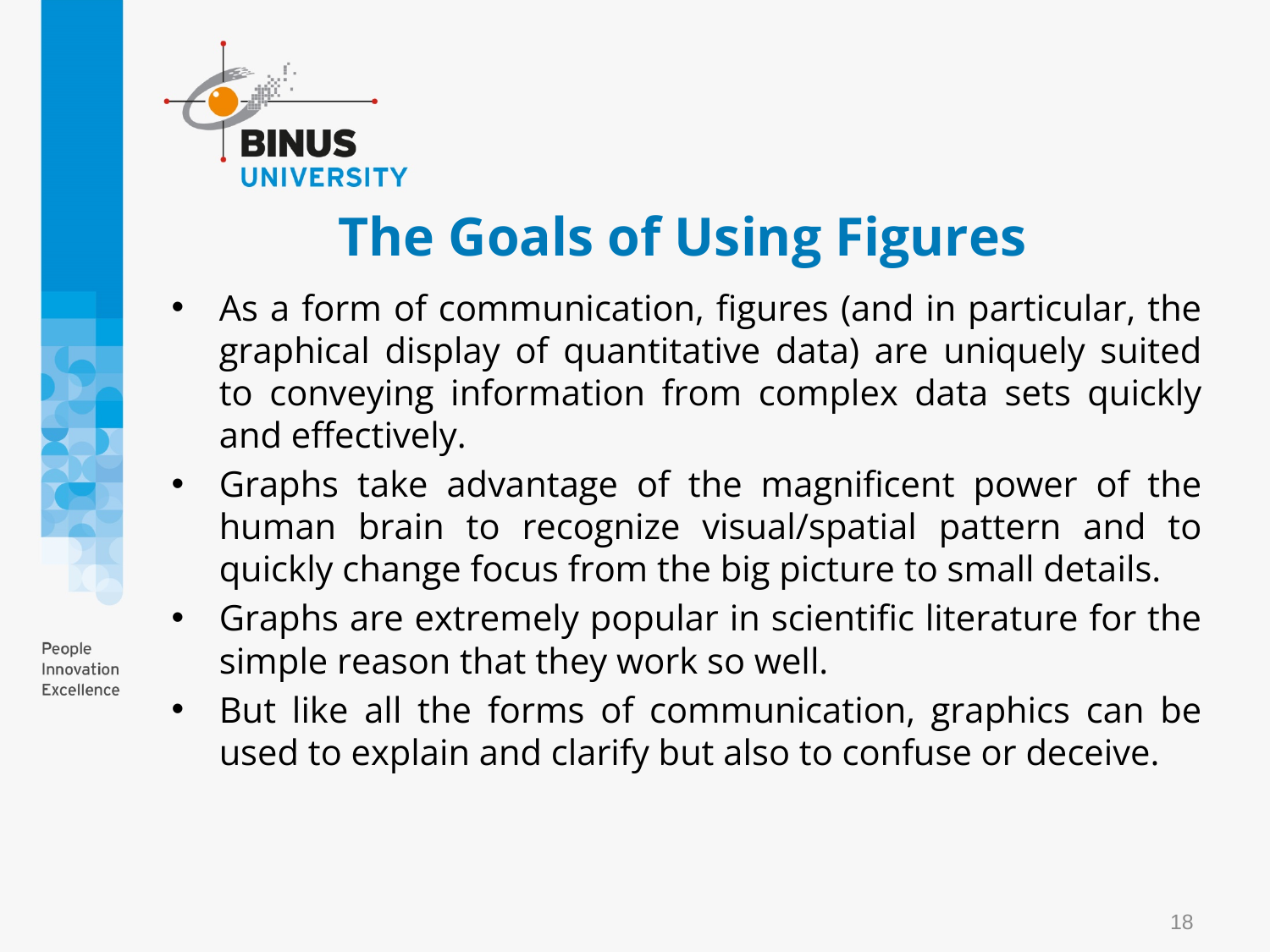

# The Goals of Using Figures
As a form of communication, figures (and in particular, the graphical display of quantitative data) are uniquely suited to conveying information from complex data sets quickly and effectively.
Graphs take advantage of the magnificent power of the human brain to recognize visual/spatial pattern and to quickly change focus from the big picture to small details.
Graphs are extremely popular in scientific literature for the simple reason that they work so well.
But like all the forms of communication, graphics can be used to explain and clarify but also to confuse or deceive.

18